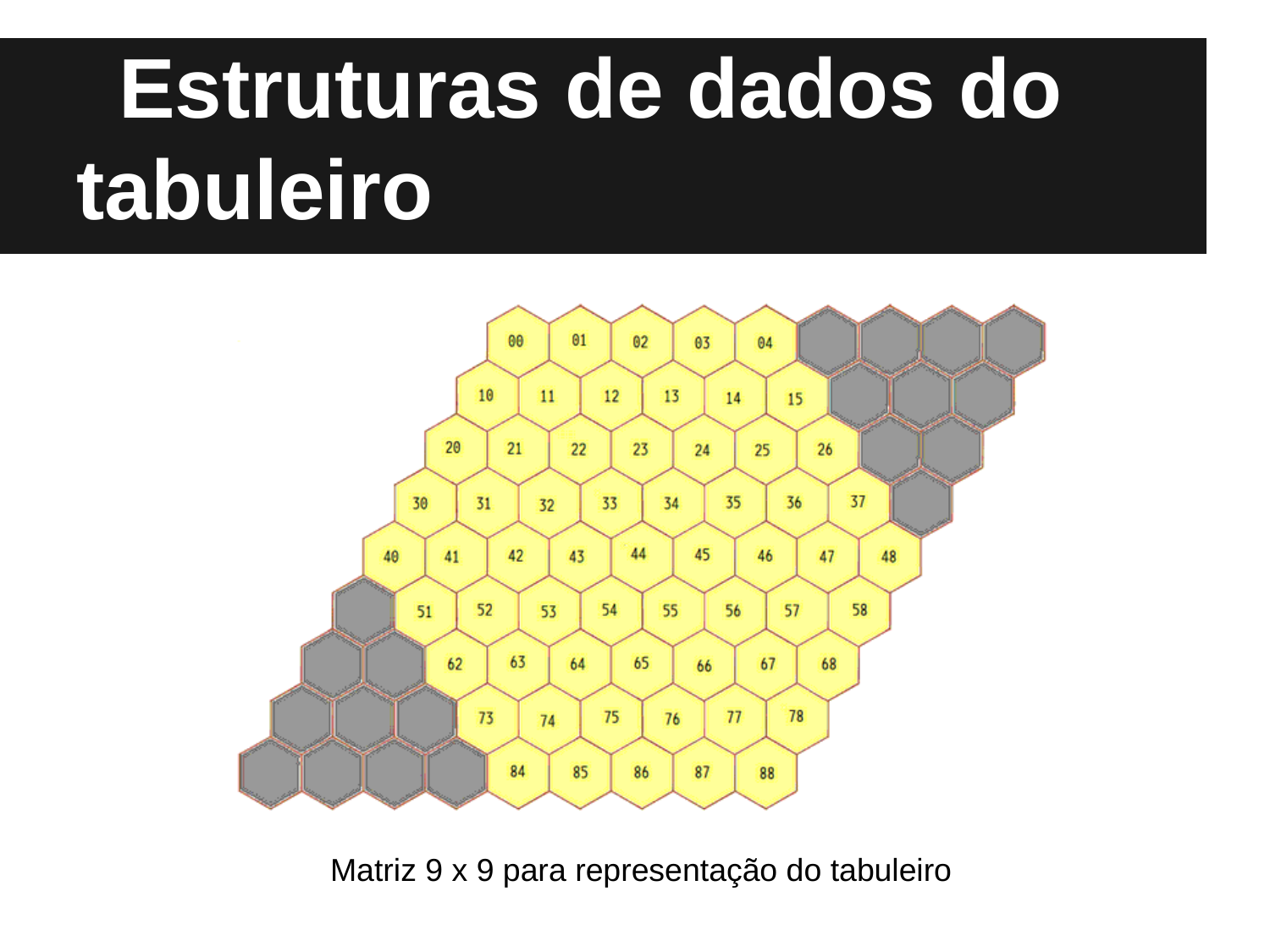

# Estruturas de dados do tabuleiro

Matriz 9 x 9 para representação do tabuleiro